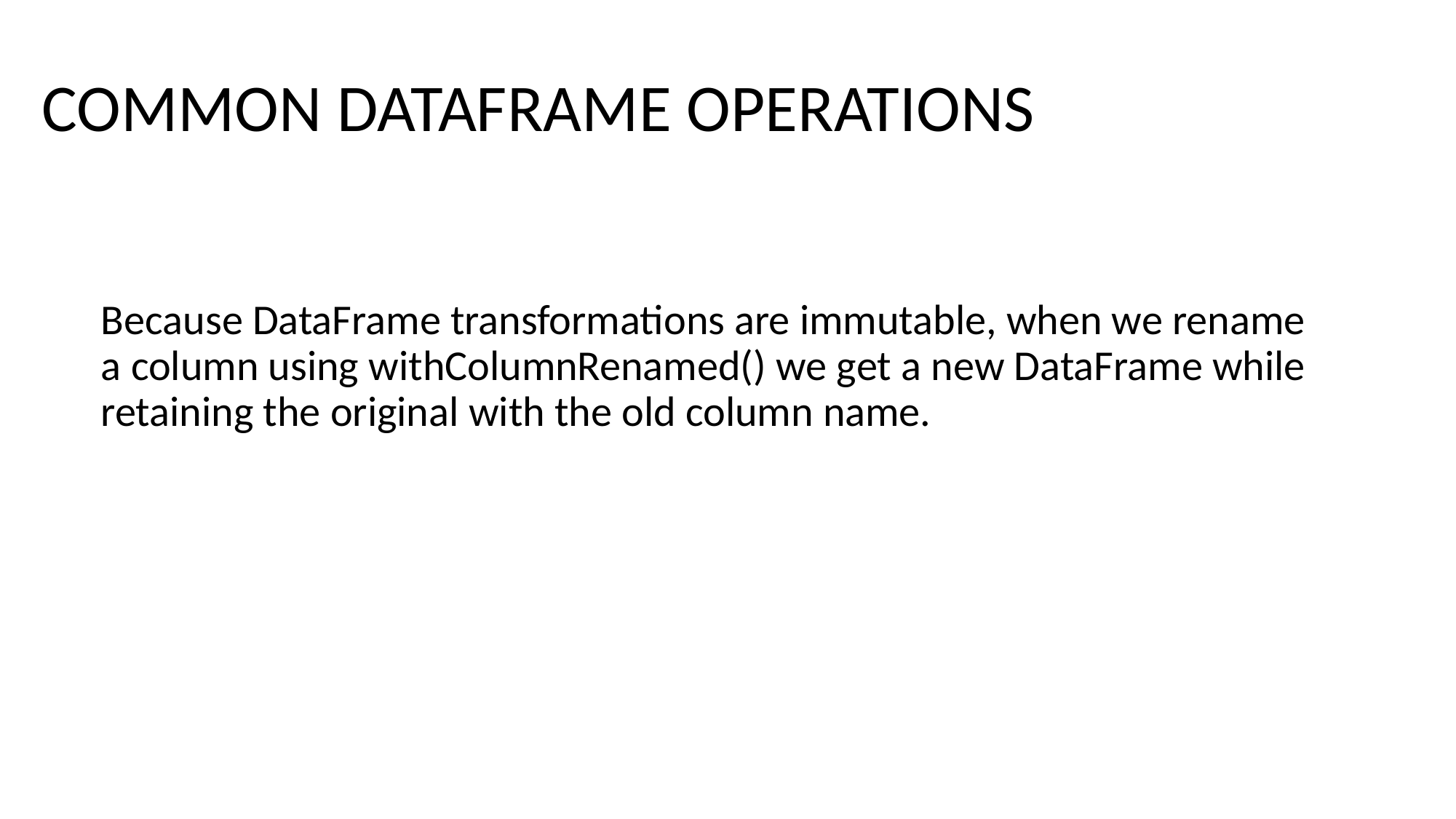

# COMMON DATAFRAME OPERATIONS
Because DataFrame transformations are immutable, when we rename a column using withColumnRenamed() we get a new DataFrame while retaining the original with the old column name.